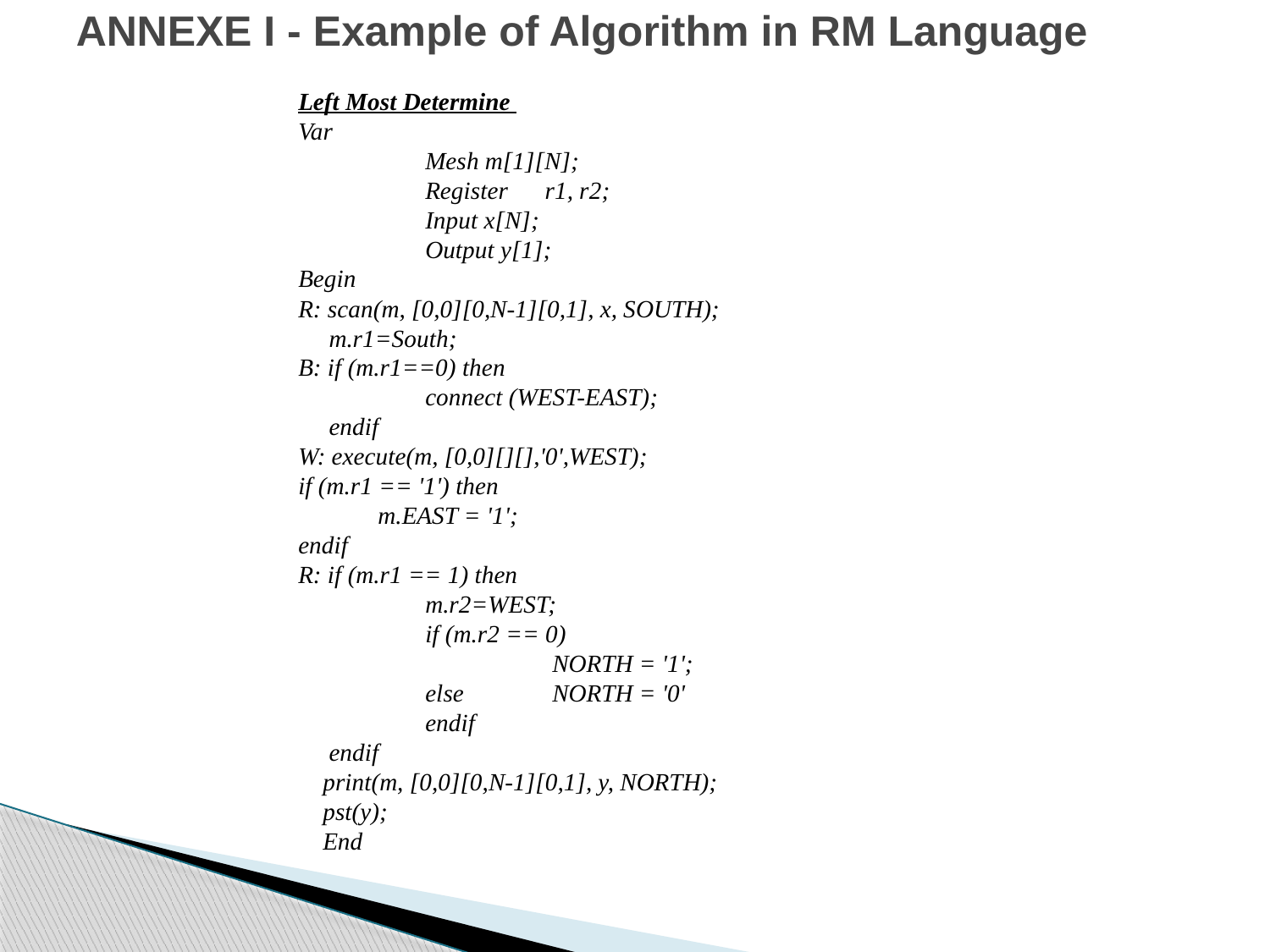

# ANNEXE I - Example of Algorithm in RM Language
Left Most Determine
Var
	Mesh m[1][N];
	Register      r1, r2;
	Input x[N];
	Output y[1];
Begin
R: scan(m, [0,0][0,N-1][0,1], x, SOUTH);
     m.r1=South;
B: if (m.r1==0) then
 	connect (WEST-EAST);
     endif
W: execute(m, [0,0][][],'0',WEST);
if (m.r1 == '1') then
             m.EAST = '1';
endif
R: if (m.r1 == 1) then
	m.r2=WEST;
	if (m.r2 == 0)
		NORTH = '1';
	else	NORTH = '0'
	endif
     endif
    print(m, [0,0][0,N-1][0,1], y, NORTH);
    pst(y);
    End